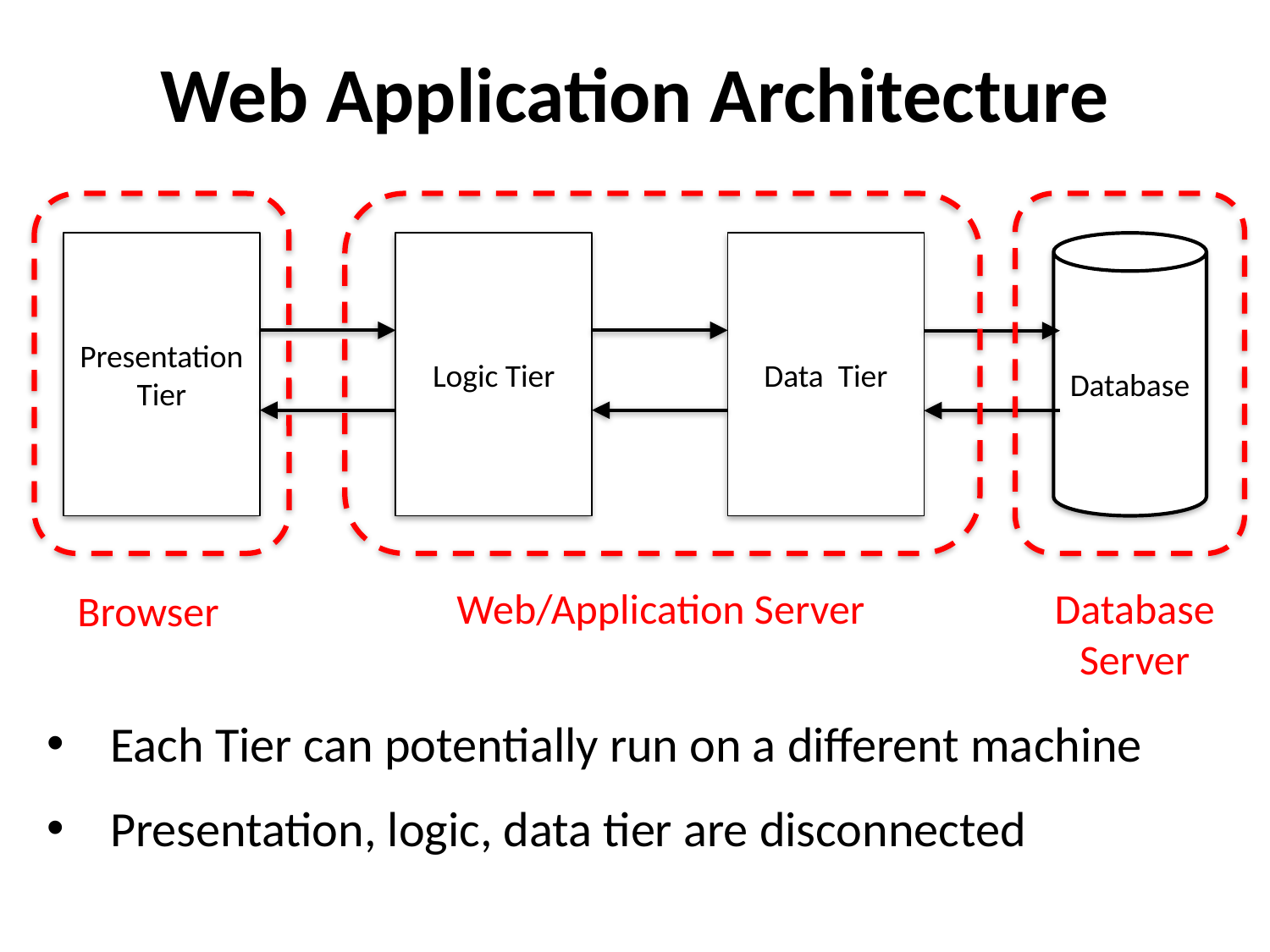

Web Application Architecture

Presentation Tier
Logic Tier
Data  Tier
Database
Web/Application Server
Database Server
Browser
Each Tier can potentially run on a different machine

Presentation, logic, data tier are disconnected